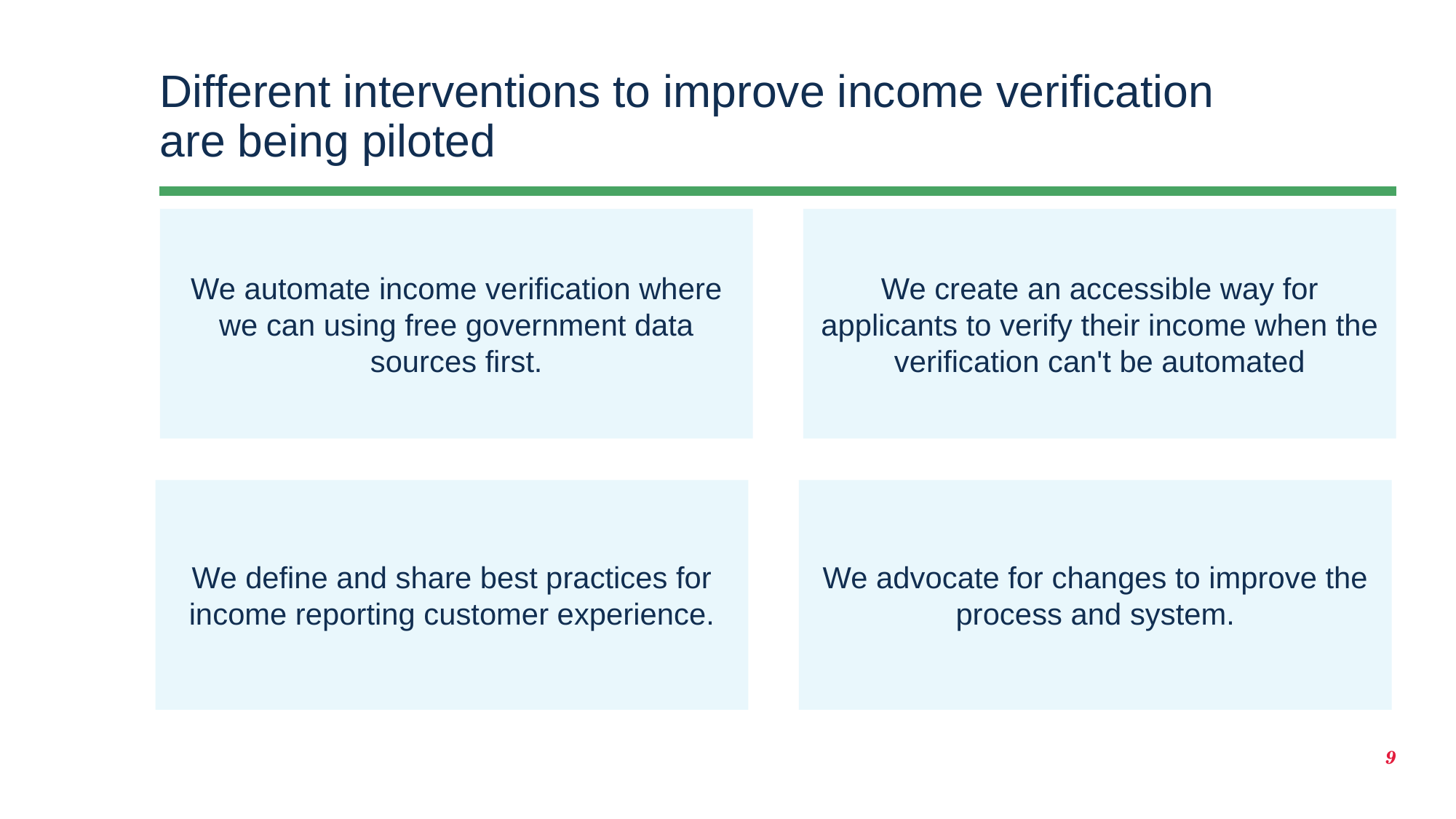

Different interventions to improve income verification are being piloted
We automate income verification where we can using free government data sources first.
We create an accessible way for applicants to verify their income when the verification can't be automated
We define and share best practices for income reporting customer experience.
We advocate for changes to improve the process and system.
9